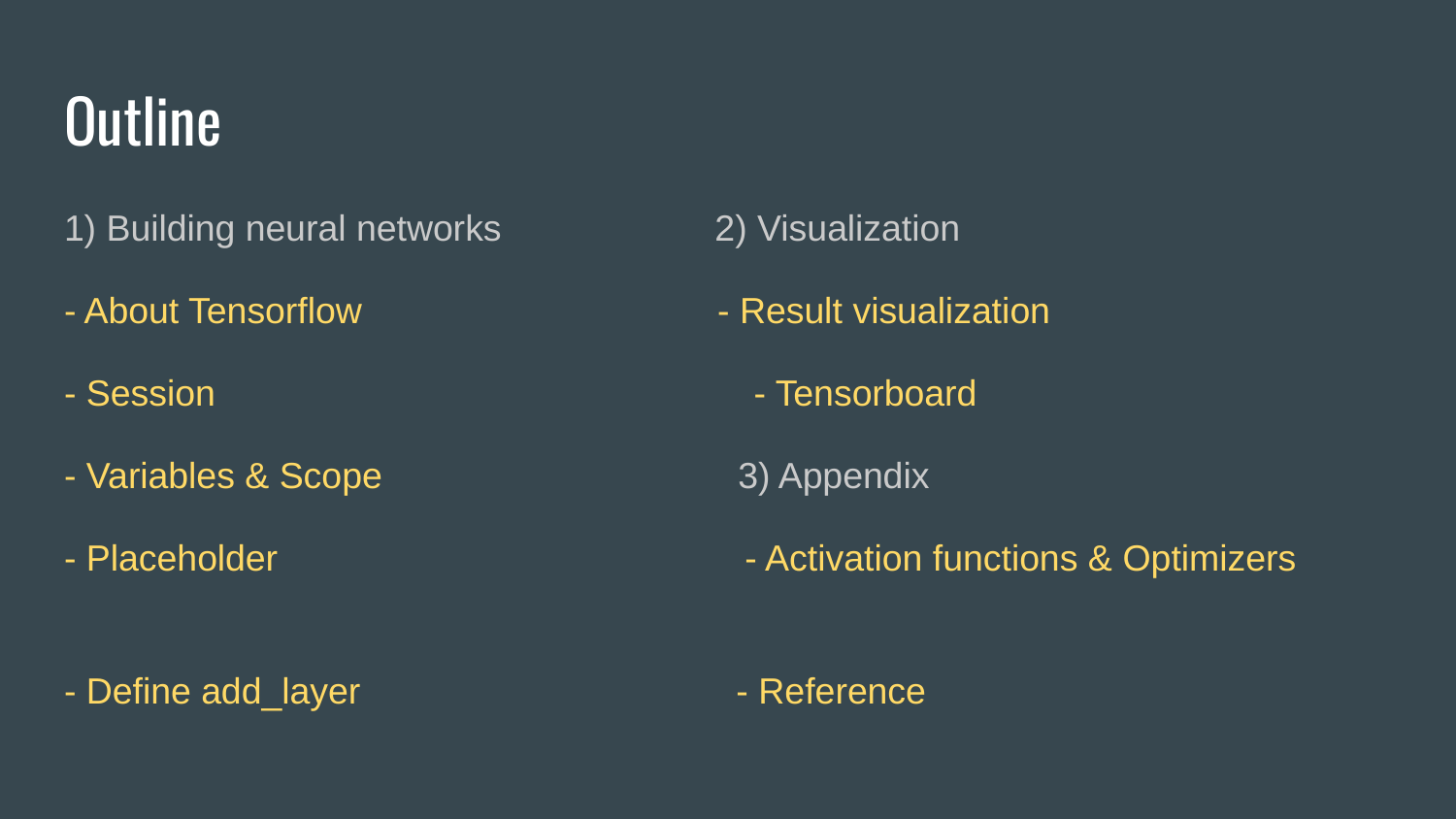

# Outline
1) Building neural networks                     2) Visualization
- About Tensorflow                                   - Result visualization
- Session                                                     - Tensorboard
- Variables & Scope                                   3) Appendix
- Placeholder                                              - Activation functions & Optimizers
- Define add_layer                                     - Reference